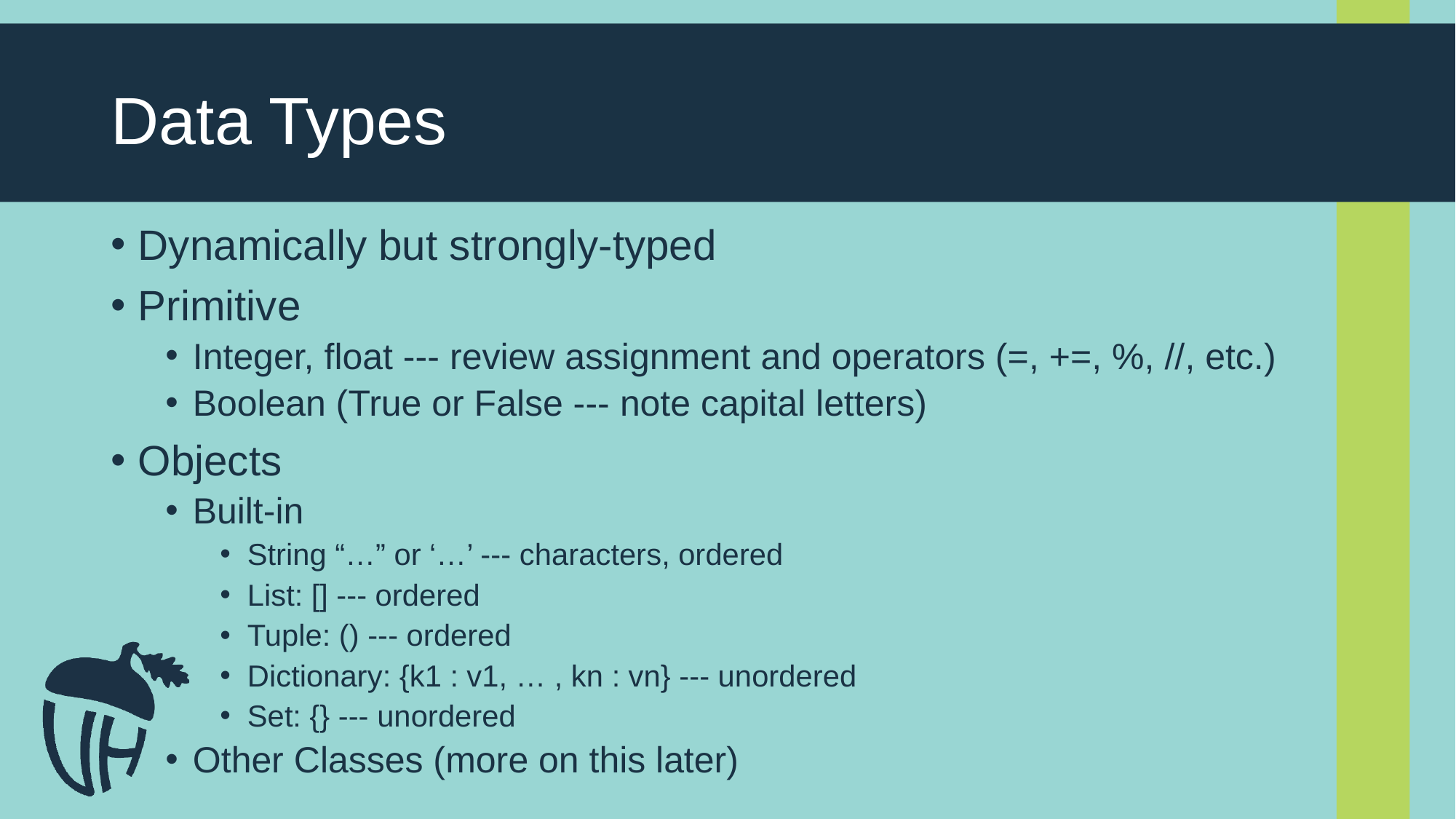

# Data Types
Dynamically but strongly-typed
Primitive
Integer, float --- review assignment and operators (=, +=, %, //, etc.)
Boolean (True or False --- note capital letters)
Objects
Built-in
String “…” or ‘…’ --- characters, ordered
List: [] --- ordered
Tuple: () --- ordered
Dictionary: {k1 : v1, … , kn : vn} --- unordered
Set: {} --- unordered
Other Classes (more on this later)